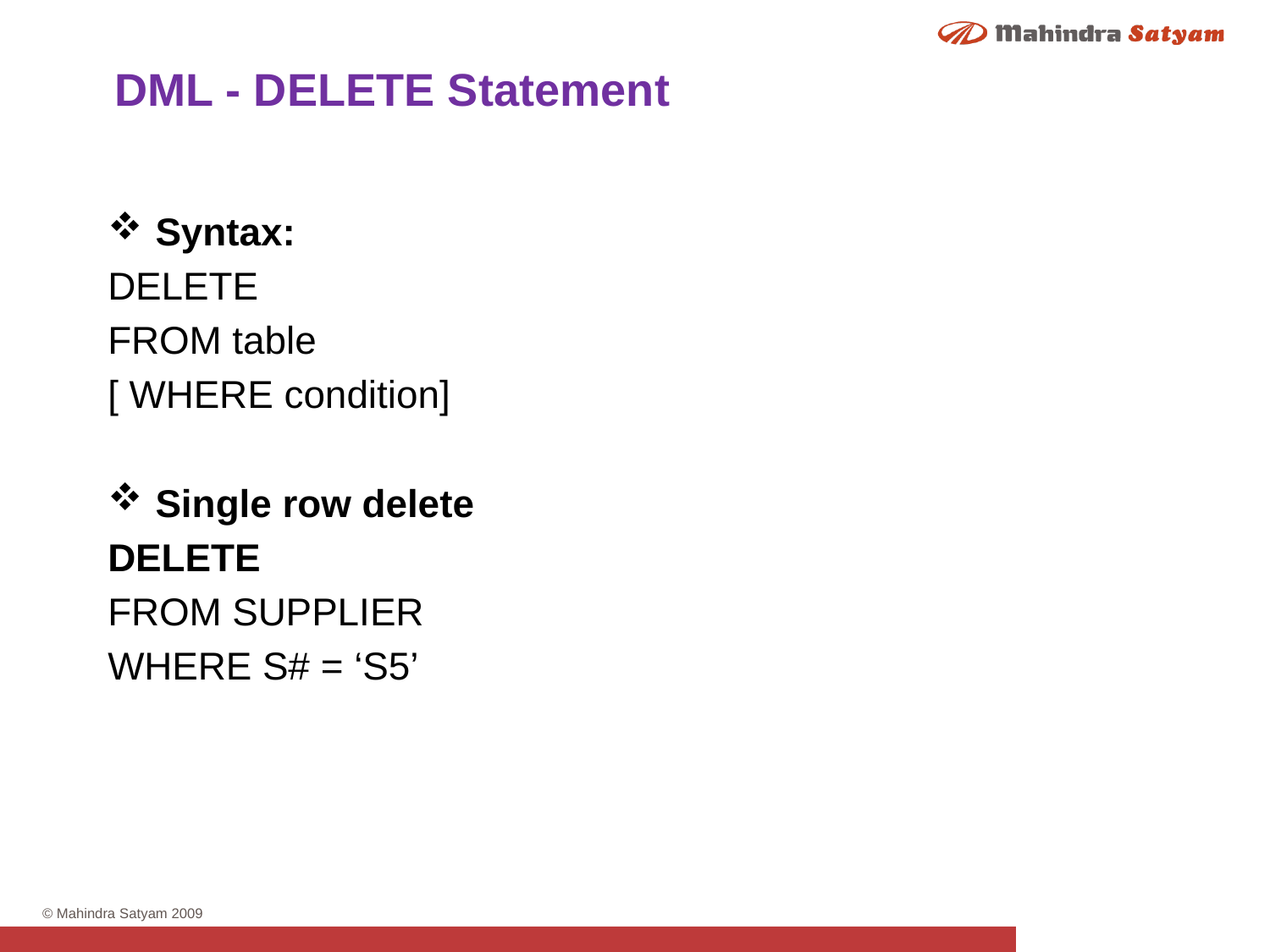

DML - DELETE Statement
Syntax:
DELETE
FROM table
[ WHERE condition]

Single row delete
DELETE
FROM SUPPLIER
WHERE S# = ‘S5’